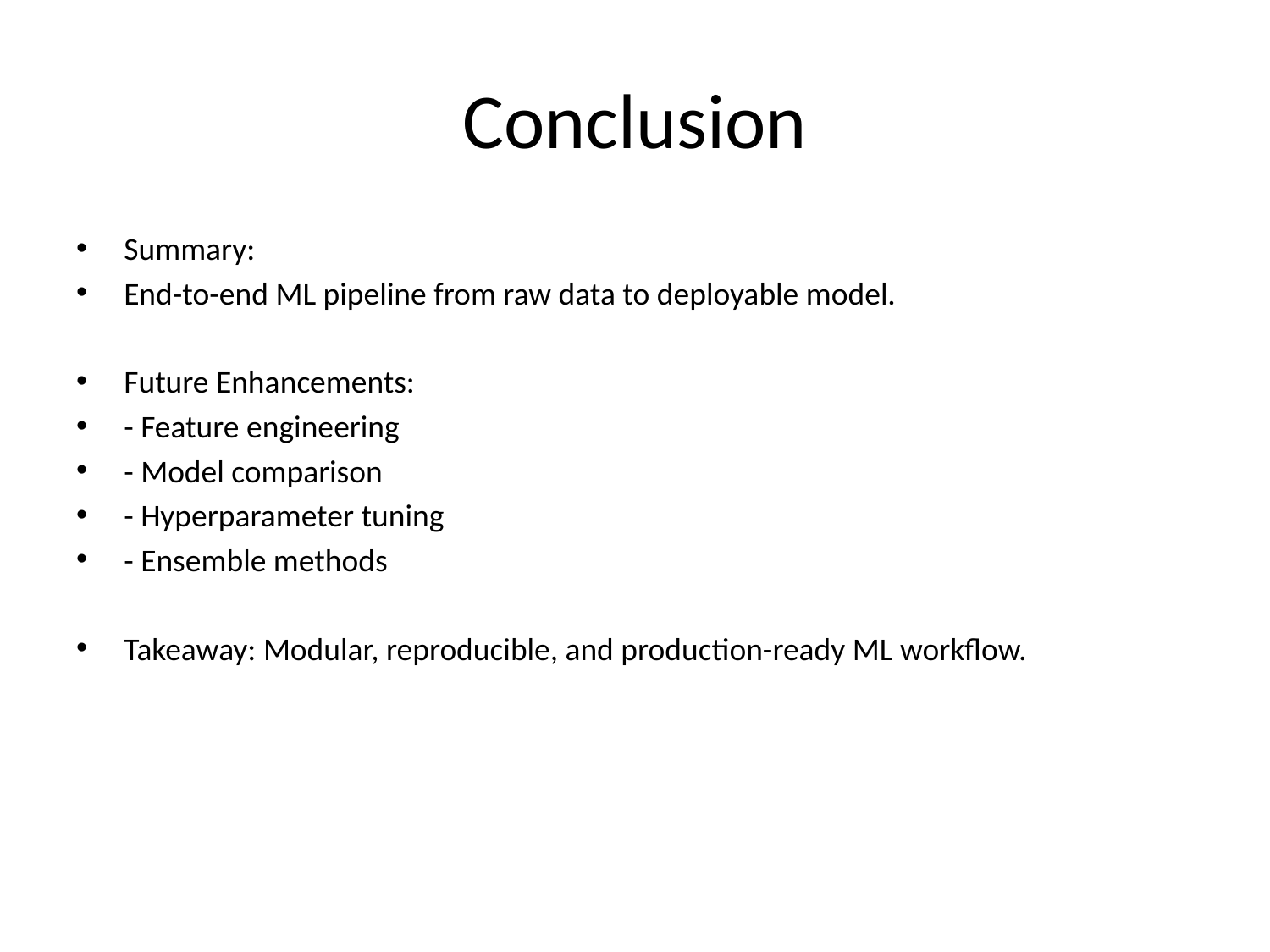

# Conclusion
Summary:
End-to-end ML pipeline from raw data to deployable model.

Future Enhancements:
- Feature engineering
- Model comparison
- Hyperparameter tuning
- Ensemble methods

Takeaway: Modular, reproducible, and production-ready ML workflow.